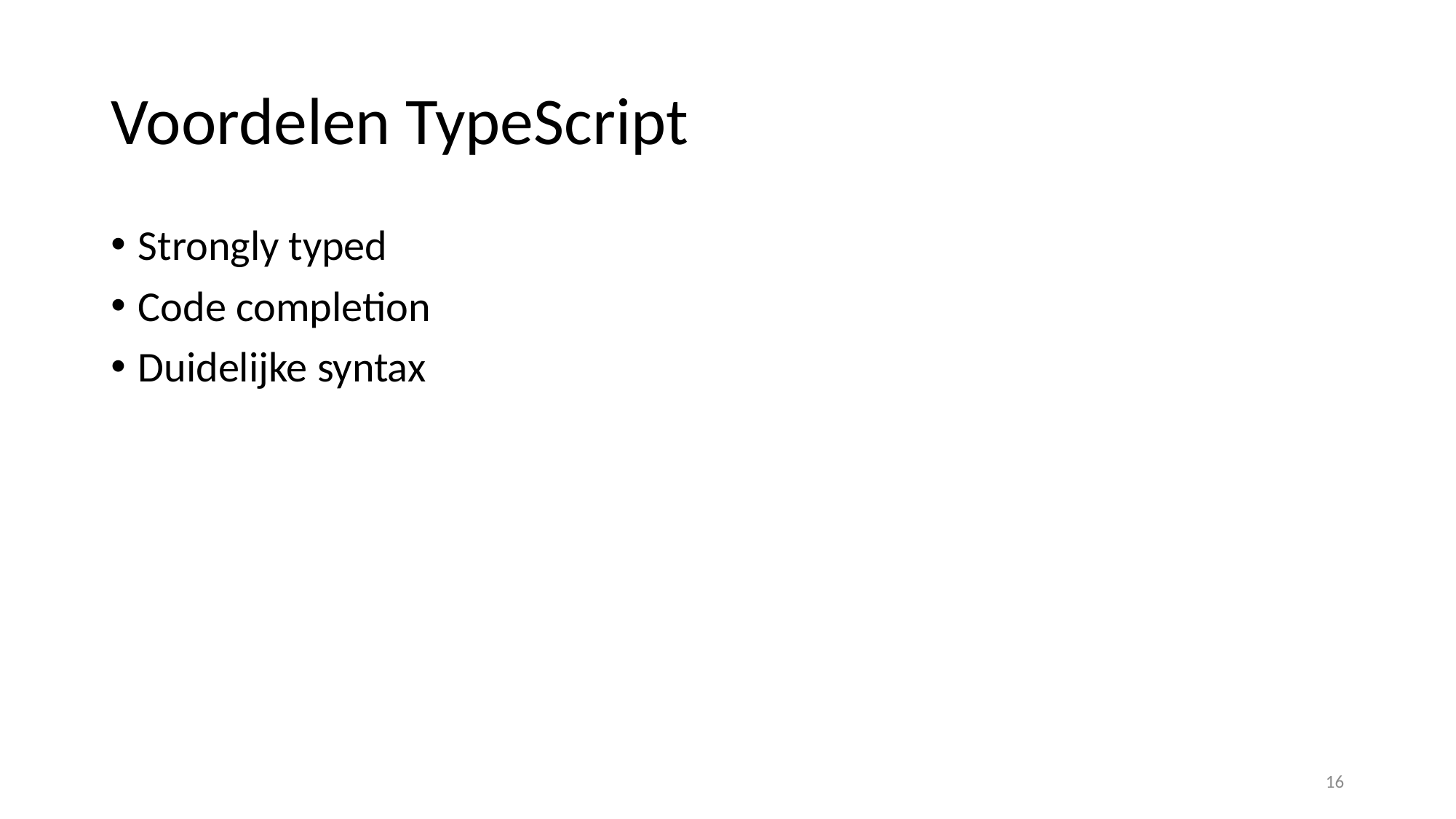

# Voordelen TypeScript
Strongly typed
Code completion
Duidelijke syntax
16